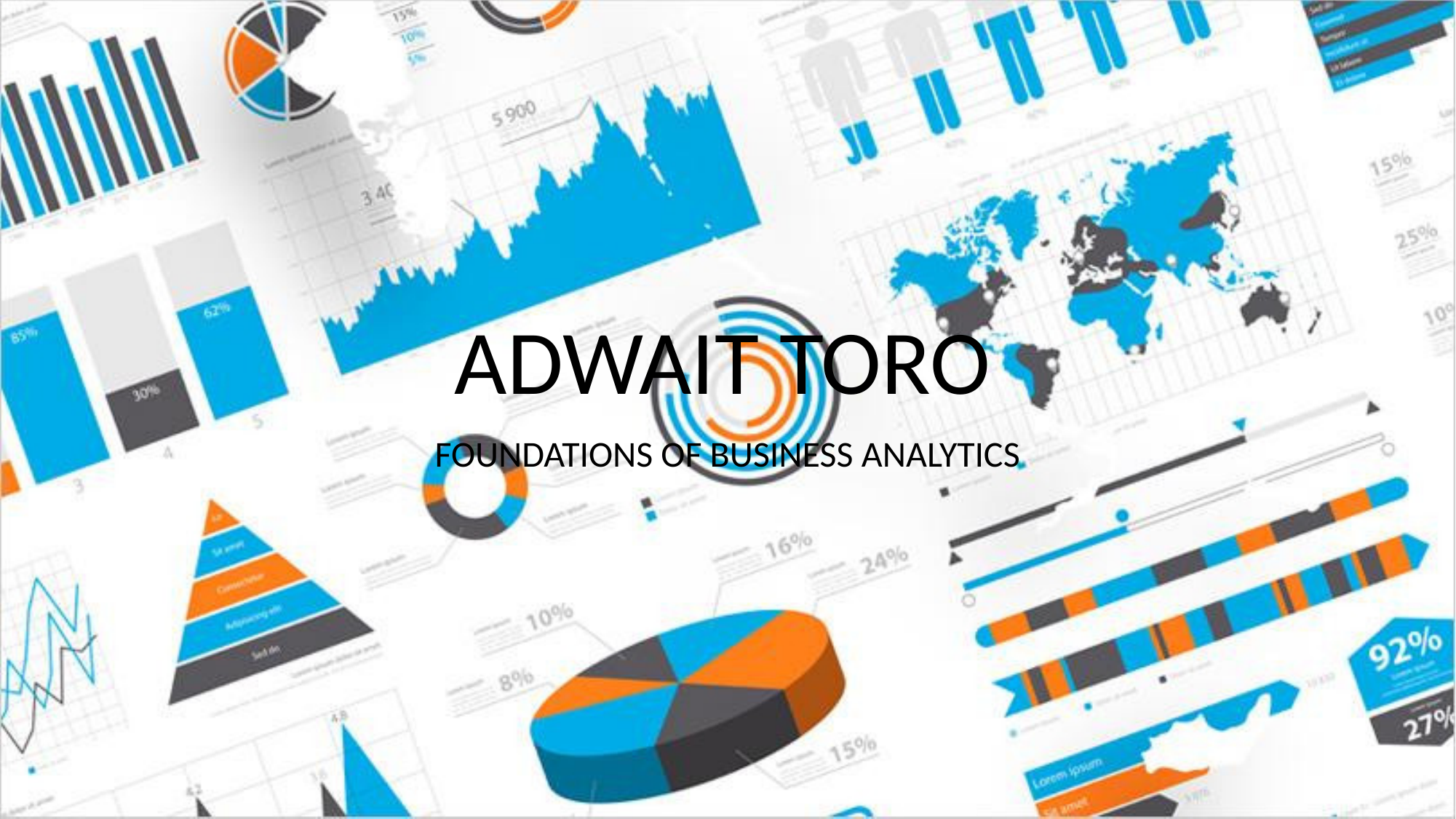

# ADWAIT TORO
FOUNDATIONS OF BUSINESS ANALYTICS